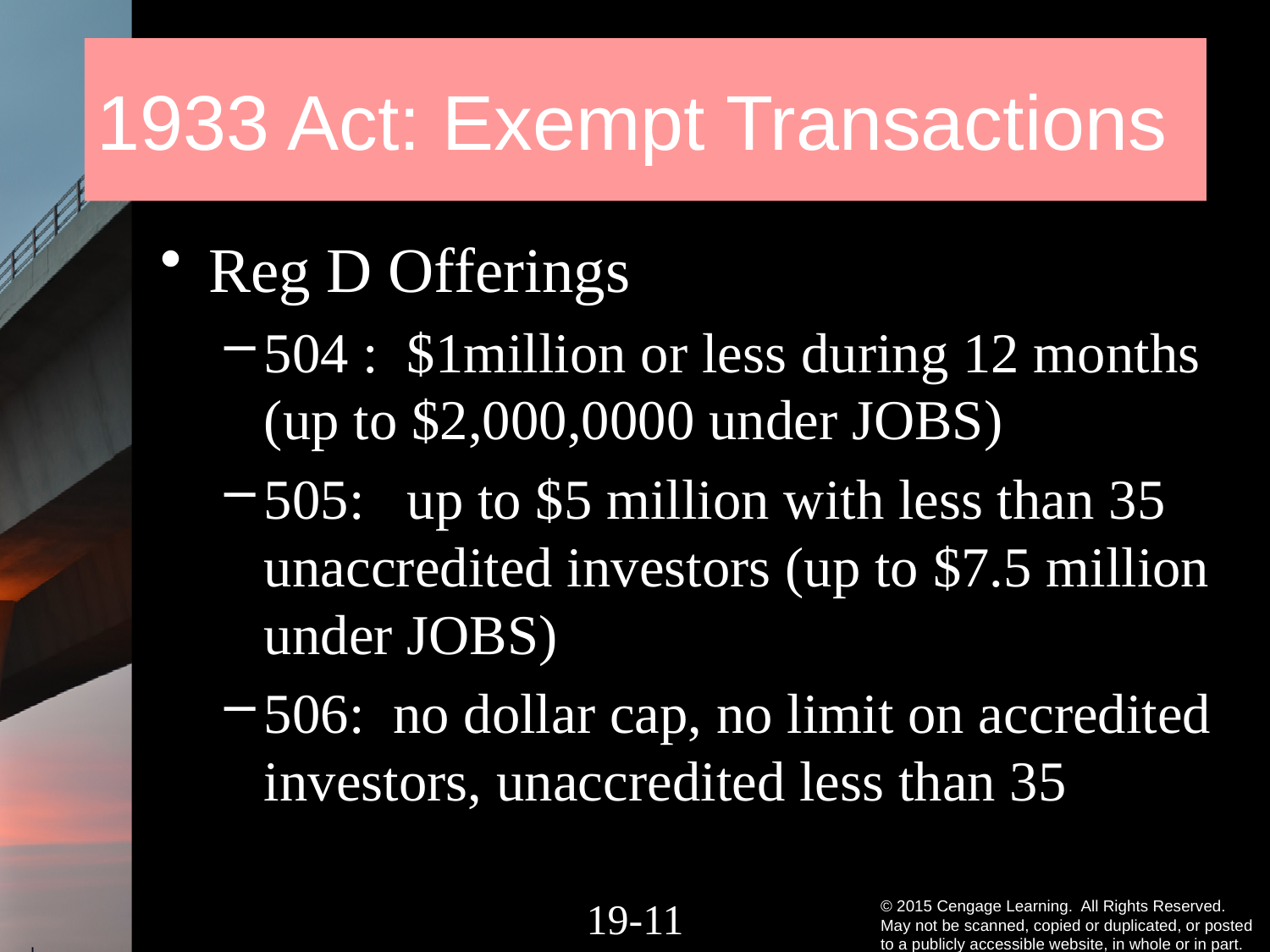

# 1933 Act: Exempt Transactions
Reg D Offerings
504 :  $1million or less during 12 months (up to $2,000,0000 under JOBS)
505:   up to $5 million with less than 35 unaccredited investors (up to $7.5 million under JOBS)
506:  no dollar cap, no limit on accredited investors, unaccredited less than 35
19-11